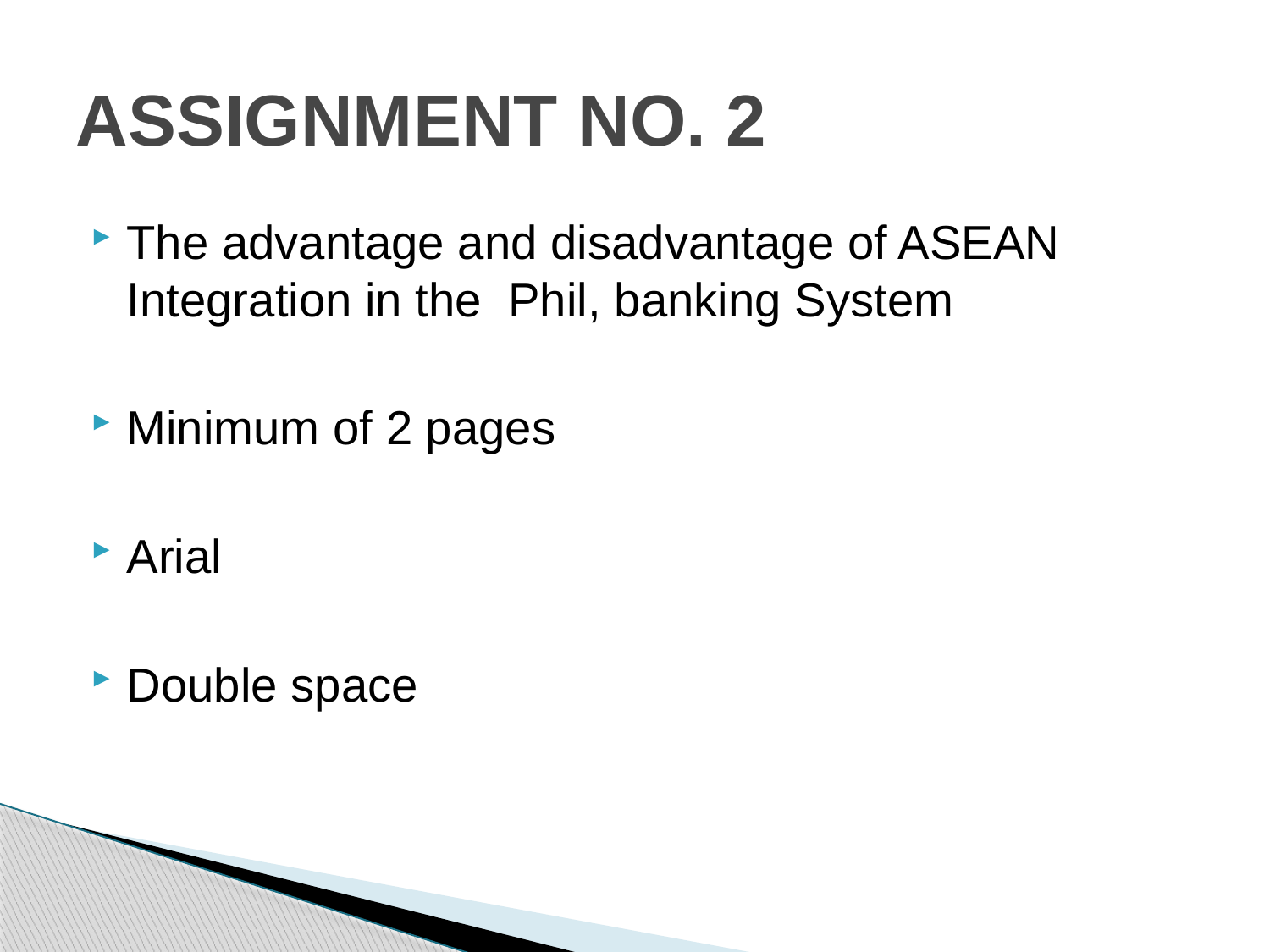

# ASSIGNMENT NO. 2
The advantage and disadvantage of ASEAN Integration in the  Phil, banking System

Minimum of 2 pages

Arial

Double space